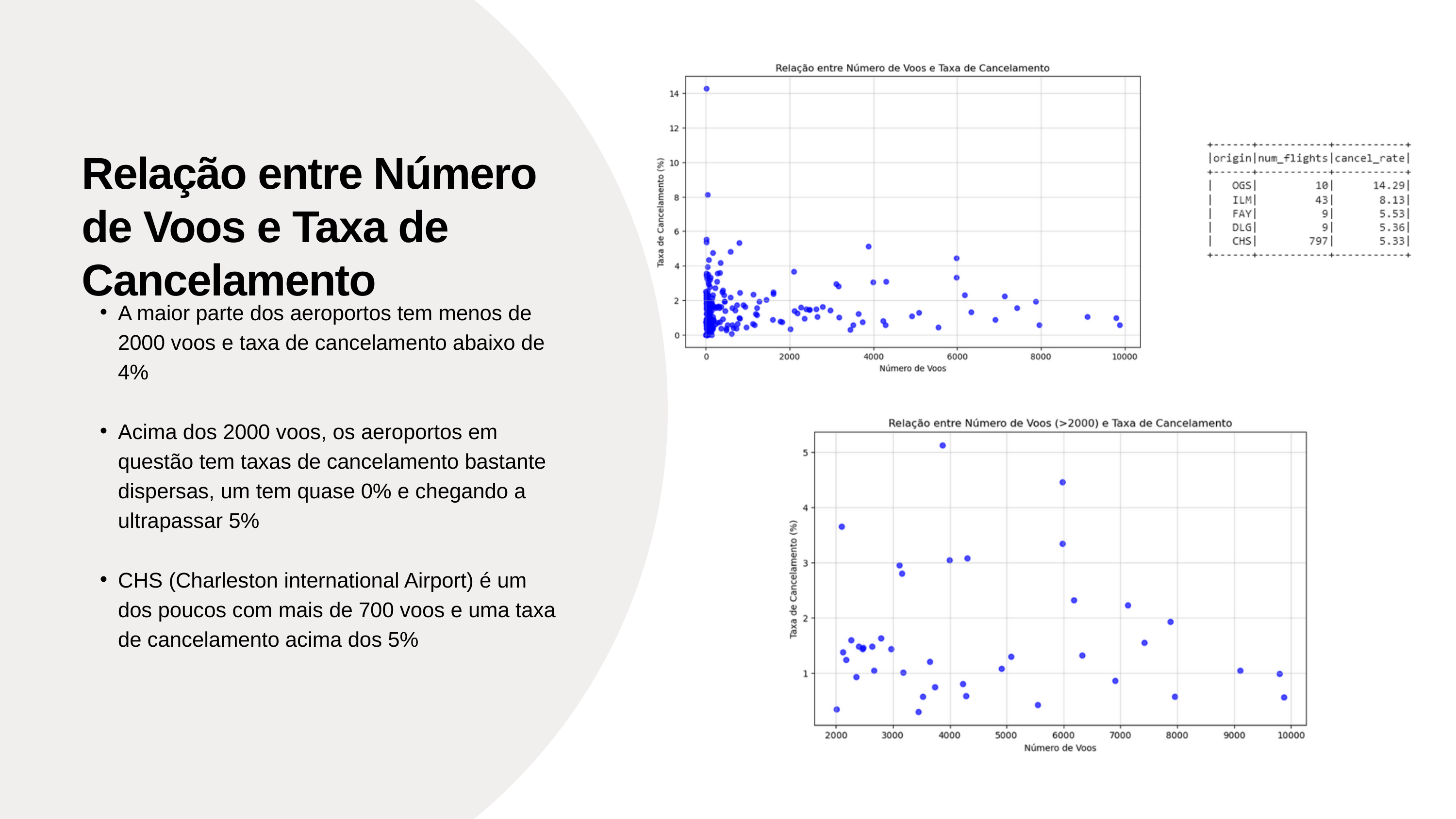

Relação entre Número de Voos e Taxa de Cancelamento
A maior parte dos aeroportos tem menos de 2000 voos e taxa de cancelamento abaixo de 4%

Acima dos 2000 voos, os aeroportos em questão tem taxas de cancelamento bastante dispersas, um tem quase 0% e chegando a ultrapassar 5%

CHS (Charleston international Airport) é um dos poucos com mais de 700 voos e uma taxa de cancelamento acima dos 5%